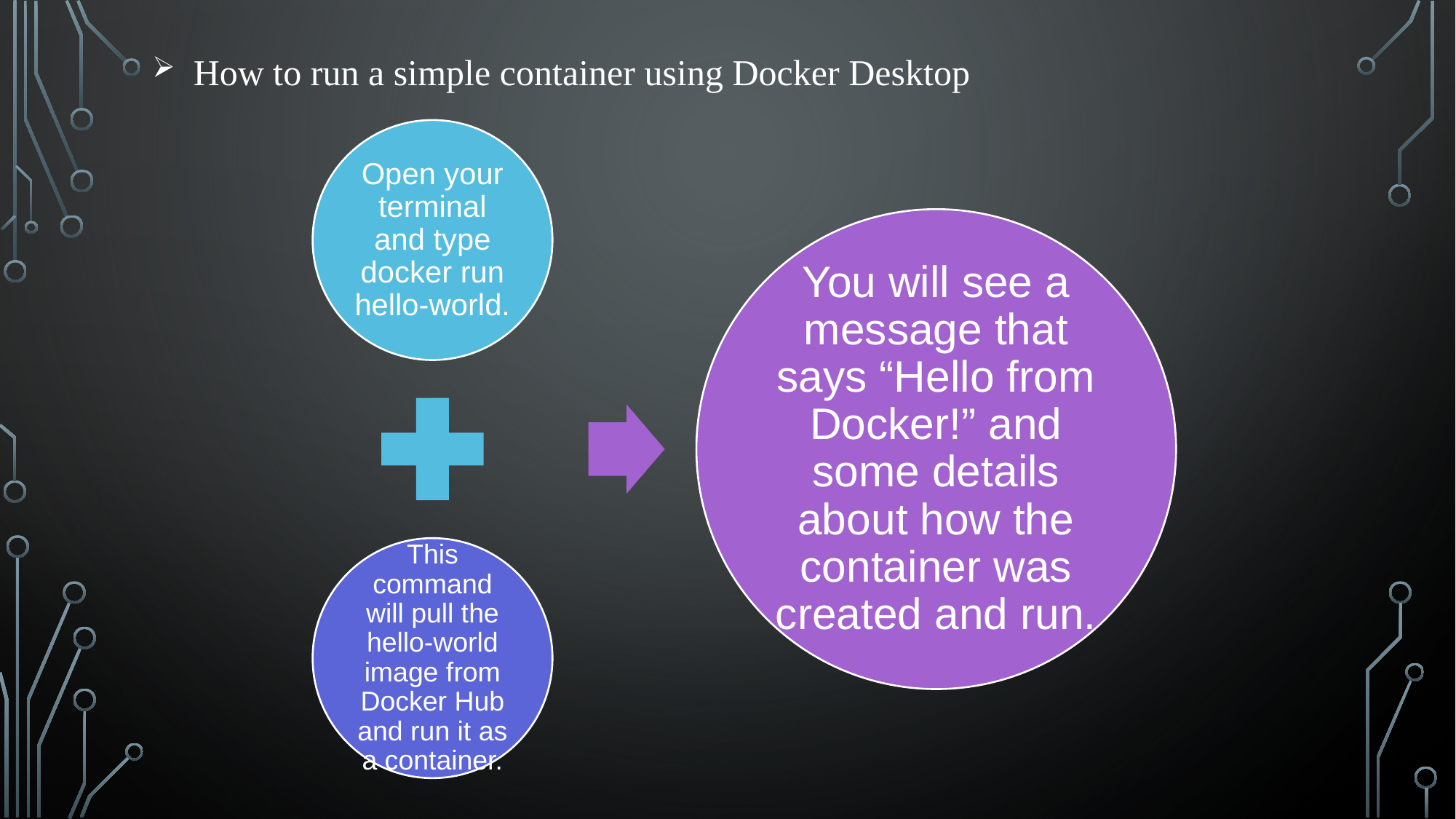

How to run a simple container using Docker Desktop
Open your terminal and type docker run hello-world.

This command will pull the hello-world image from Docker Hub and run it as a container.

You will see a message that says “Hello from Docker!” and some details about how the container was created and run.